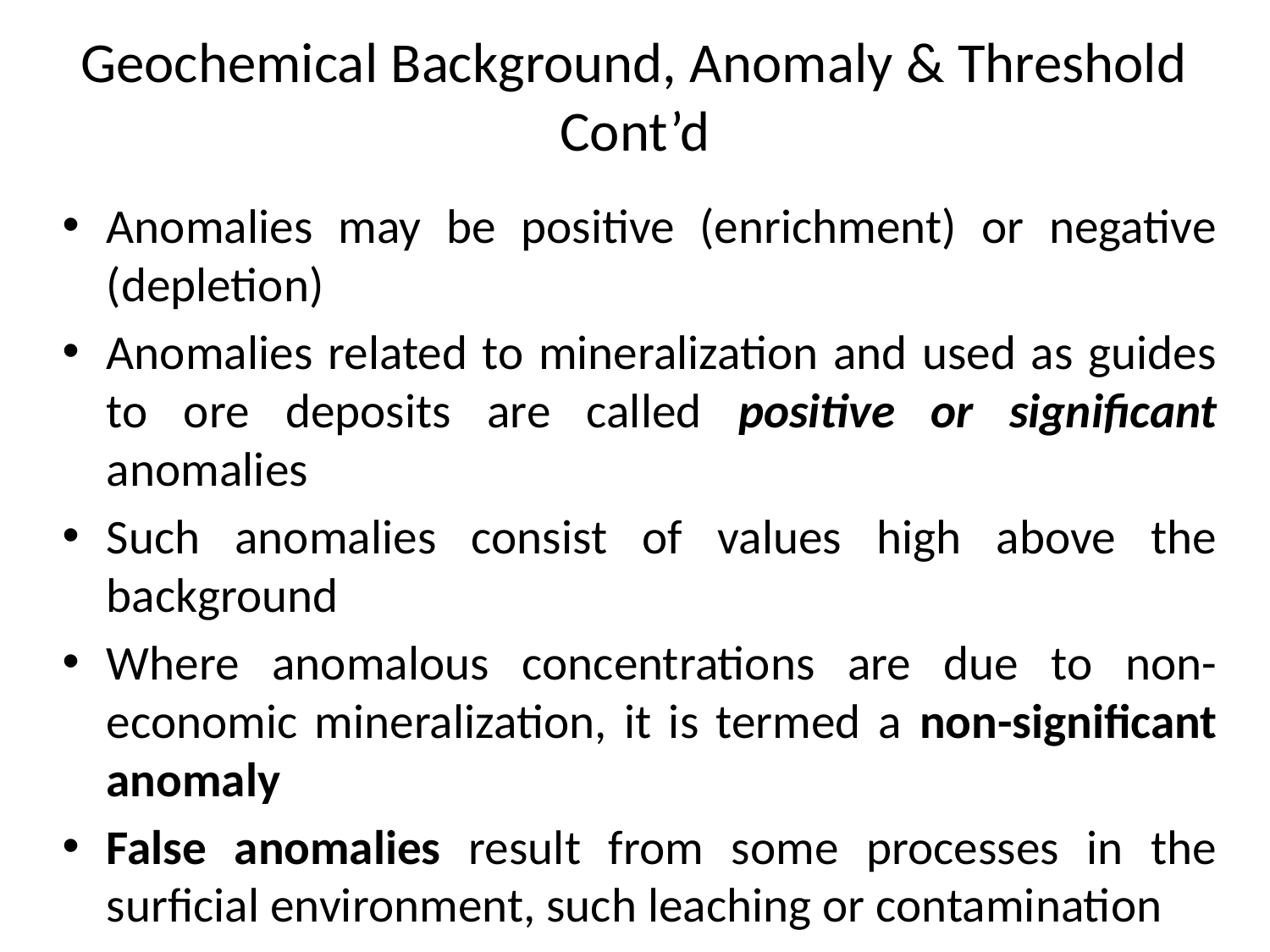

# Geochemical Background, Anomaly & Threshold Cont’d
Anomalies may be positive (enrichment) or negative (depletion)
Anomalies related to mineralization and used as guides to ore deposits are called positive or significant anomalies
Such anomalies consist of values high above the background
Where anomalous concentrations are due to non-economic mineralization, it is termed a non-significant anomaly
False anomalies result from some processes in the surficial environment, such leaching or contamination